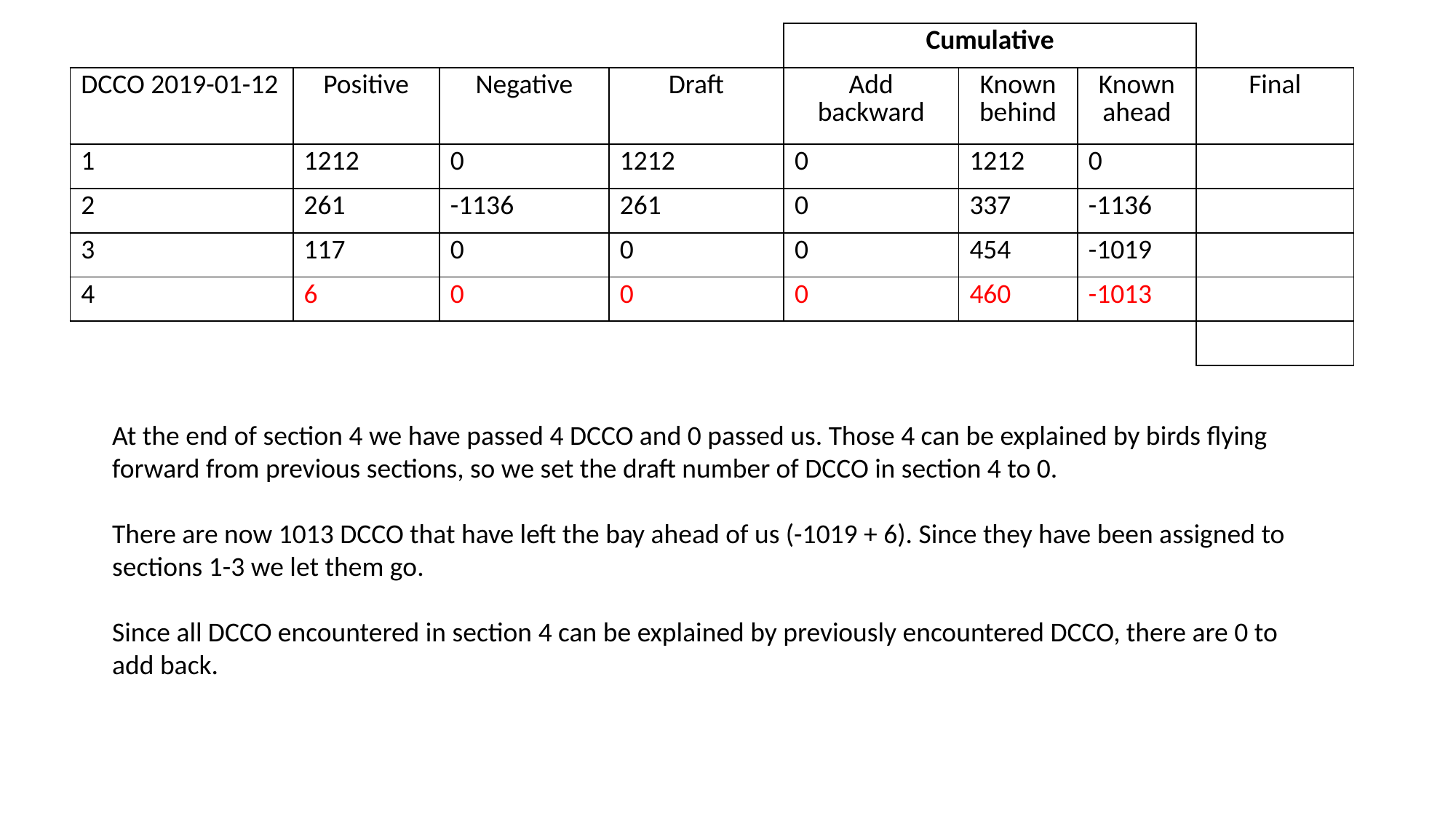

|  |  |  |  | Cumulative |  |  |  |
| --- | --- | --- | --- | --- | --- | --- | --- |
| DCCO 2019-01-12 | Positive | Negative | Draft | Add backward | Known behind | Known ahead | Final |
| 1 | 1212 | 0 | 1212 | 0 | 1212 | 0 |  |
| 2 | 261 | -1136 | 261 | 0 | 337 | -1136 |  |
| 3 | 117 | 0 | 0 | 0 | 454 | -1019 |  |
| 4 | 6 | 0 | 0 | 0 | 460 | -1013 |  |
|  |  |  |  |  |  |  |  |
At the end of section 4 we have passed 4 DCCO and 0 passed us. Those 4 can be explained by birds flying forward from previous sections, so we set the draft number of DCCO in section 4 to 0.

There are now 1013 DCCO that have left the bay ahead of us (-1019 + 6). Since they have been assigned to sections 1-3 we let them go.

Since all DCCO encountered in section 4 can be explained by previously encountered DCCO, there are 0 to add back.